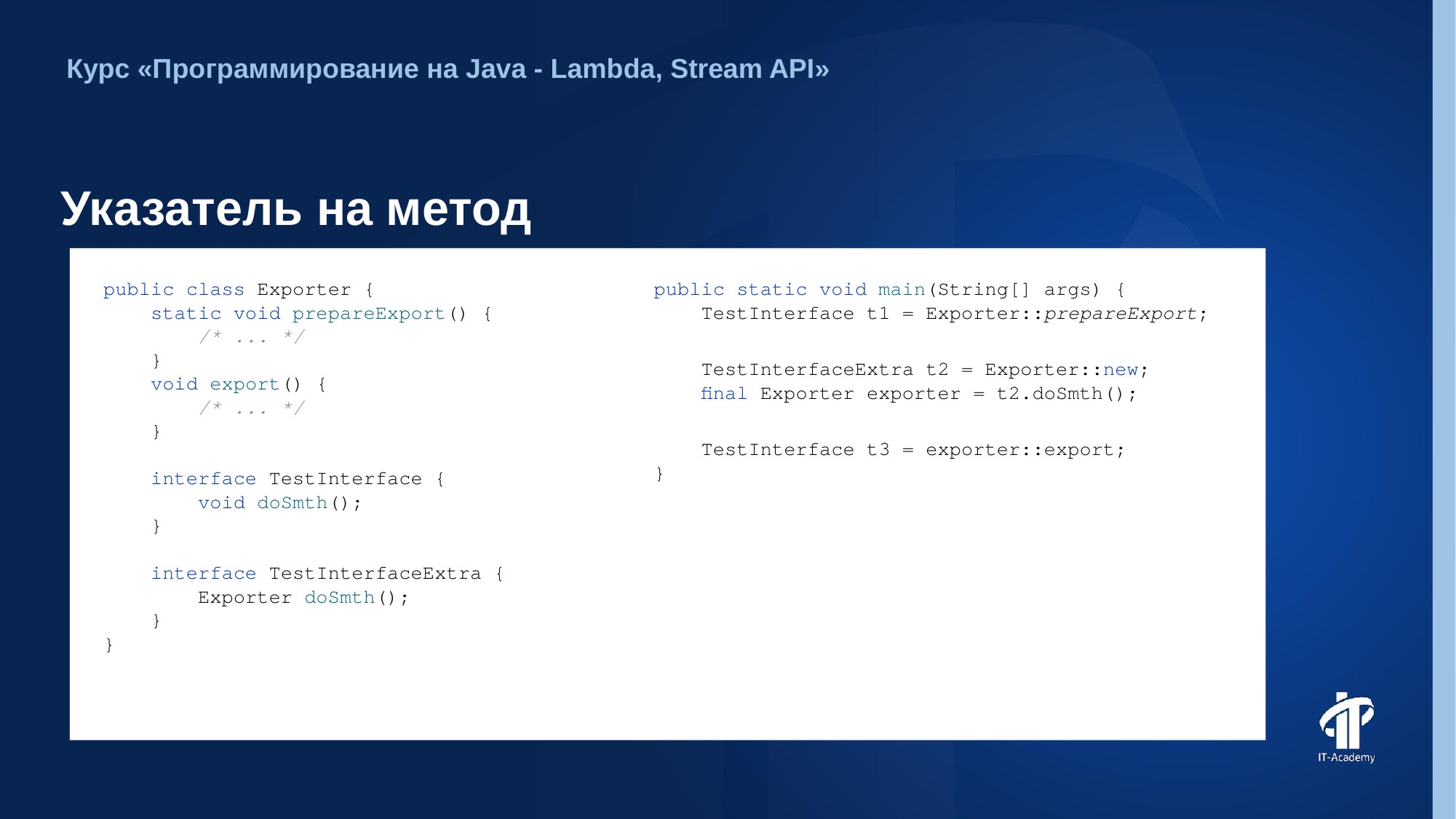

Курс «Программирование на Java - Lambda, Stream API»
# Указатель на метод

public class Exporter {
    static void prepareExport() {
        /* ... */
    }
    void export() {
        /* ... */
    }

    interface TestInterface {
        void doSmth();
    }

    interface TestInterfaceExtra {
        Exporter doSmth();
    }
}
public static void main(String[] args) {
    TestInterface t1 = Exporter::prepareExport;

    TestInterfaceExtra t2 = Exporter::new;
    final Exporter exporter = t2.doSmth();

    TestInterface t3 = exporter::export;
}